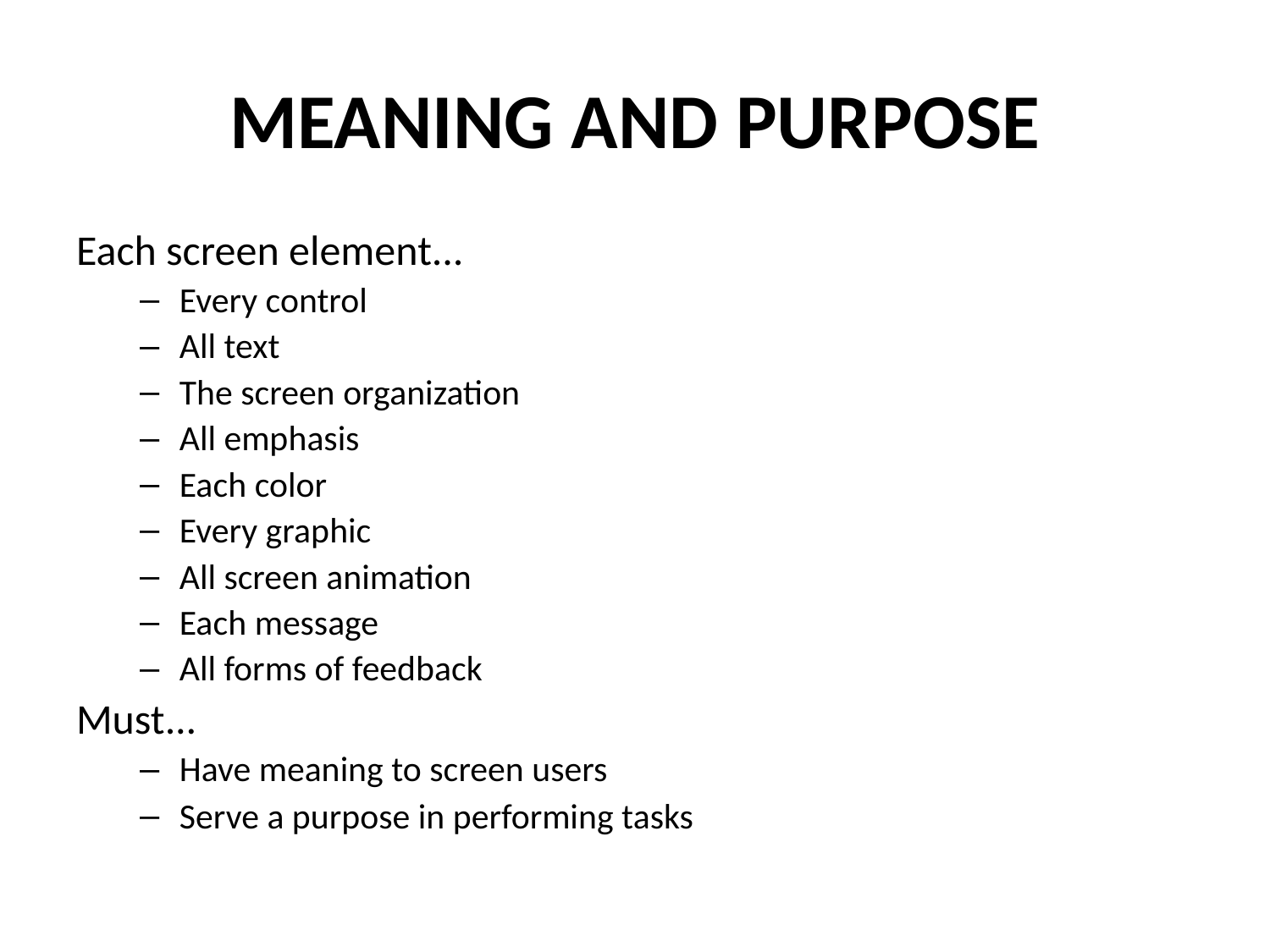

# MEANING AND PURPOSE
Each screen element...
Every control
All text
The screen organization
All emphasis
Each color
Every graphic
All screen animation
Each message
All forms of feedback
Must...
Have meaning to screen users
Serve a purpose in performing tasks